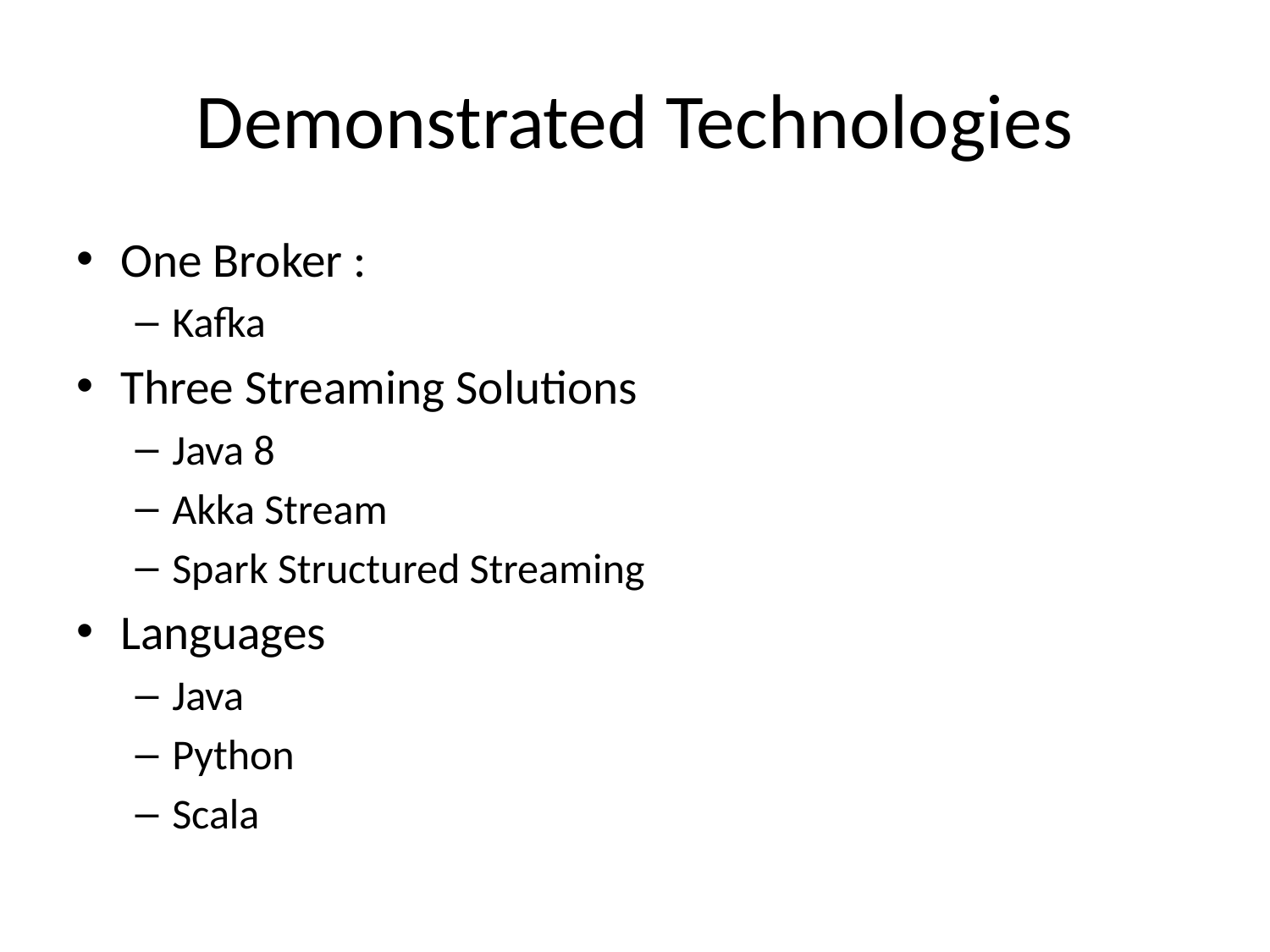

# Demonstrated Technologies
One Broker :
Kafka
Three Streaming Solutions
Java 8
Akka Stream
Spark Structured Streaming
Languages
Java
Python
Scala